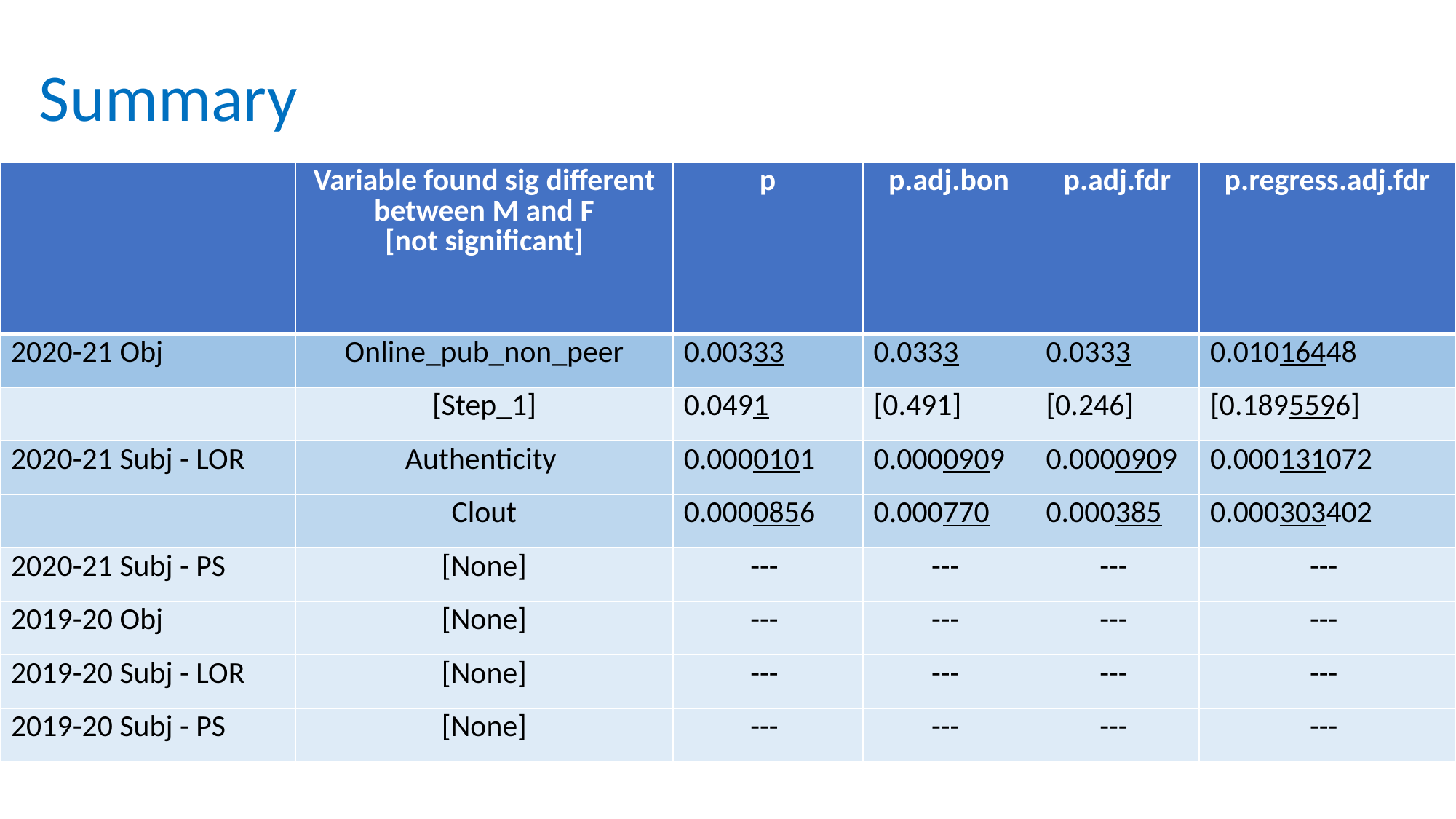

Summary
|  | Variable found sig different between M and F [not significant] | p | p.adj.bon | p.adj.fdr | p.regress.adj.fdr |
| --- | --- | --- | --- | --- | --- |
| 2020-21 Obj | Online\_pub\_non\_peer | 0.00333 | 0.0333 | 0.0333 | 0.01016448 |
|  | [Step\_1] | 0.0491 | [0.491] | [0.246] | [0.1895596] |
| 2020-21 Subj - LOR | Authenticity | 0.0000101 | 0.0000909 | 0.0000909 | 0.000131072 |
|  | Clout | 0.0000856 | 0.000770 | 0.000385 | 0.000303402 |
| 2020-21 Subj - PS | [None] | --- | --- | --- | --- |
| 2019-20 Obj | [None] | --- | --- | --- | --- |
| 2019-20 Subj - LOR | [None] | --- | --- | --- | --- |
| 2019-20 Subj - PS | [None] | --- | --- | --- | --- |